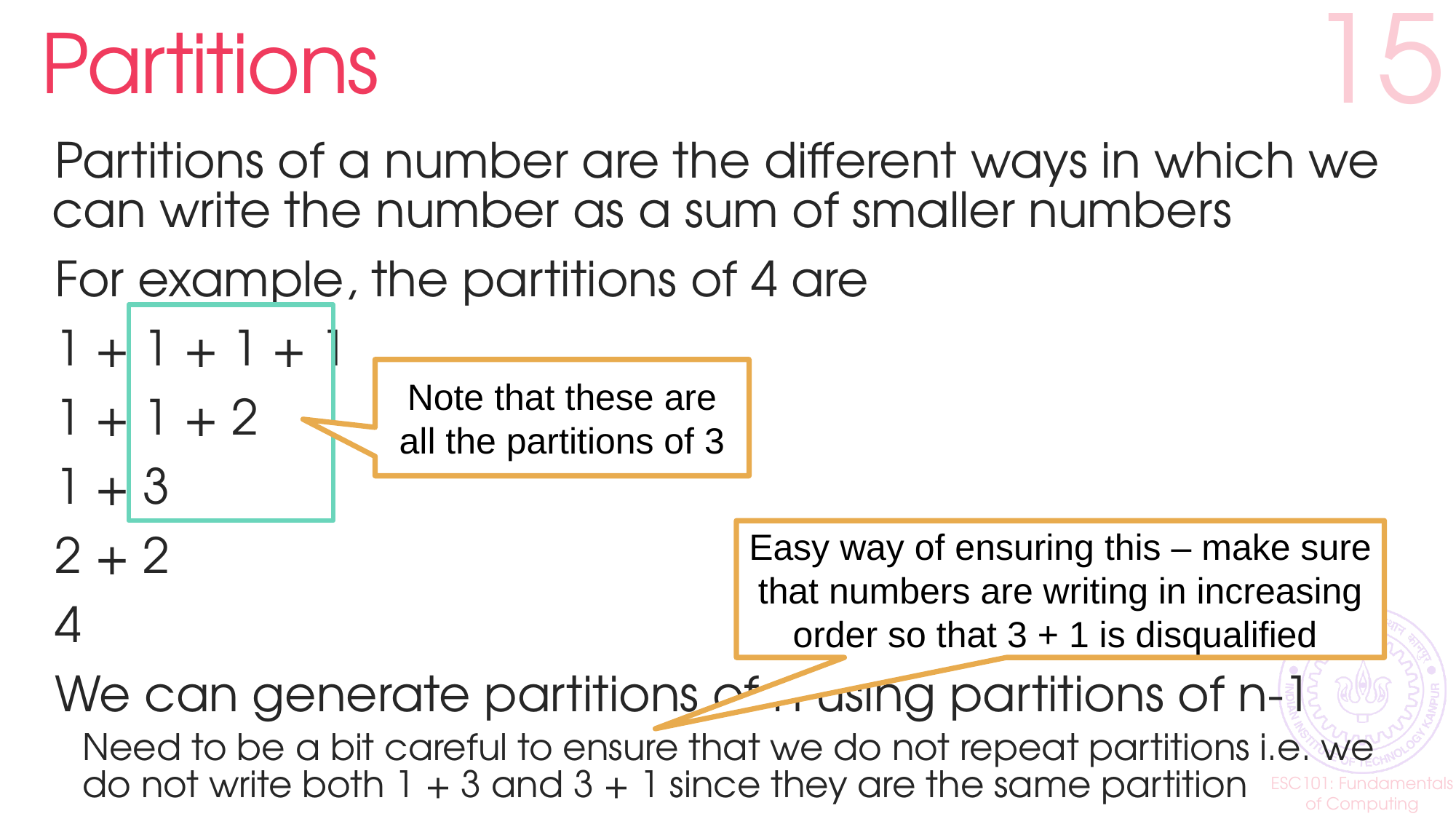

# Partitions
15
Partitions of a number are the different ways in which we can write the number as a sum of smaller numbers
For example, the partitions of 4 are
1 + 1 + 1 + 1
1 + 1 + 2
1 + 3
2 + 2
4
We can generate partitions of n using partitions of n-1
Need to be a bit careful to ensure that we do not repeat partitions i.e. we do not write both 1 + 3 and 3 + 1 since they are the same partition

Note that these are all the partitions of 3
Easy way of ensuring this – make sure that numbers are writing in increasing order so that 3 + 1 is disqualified